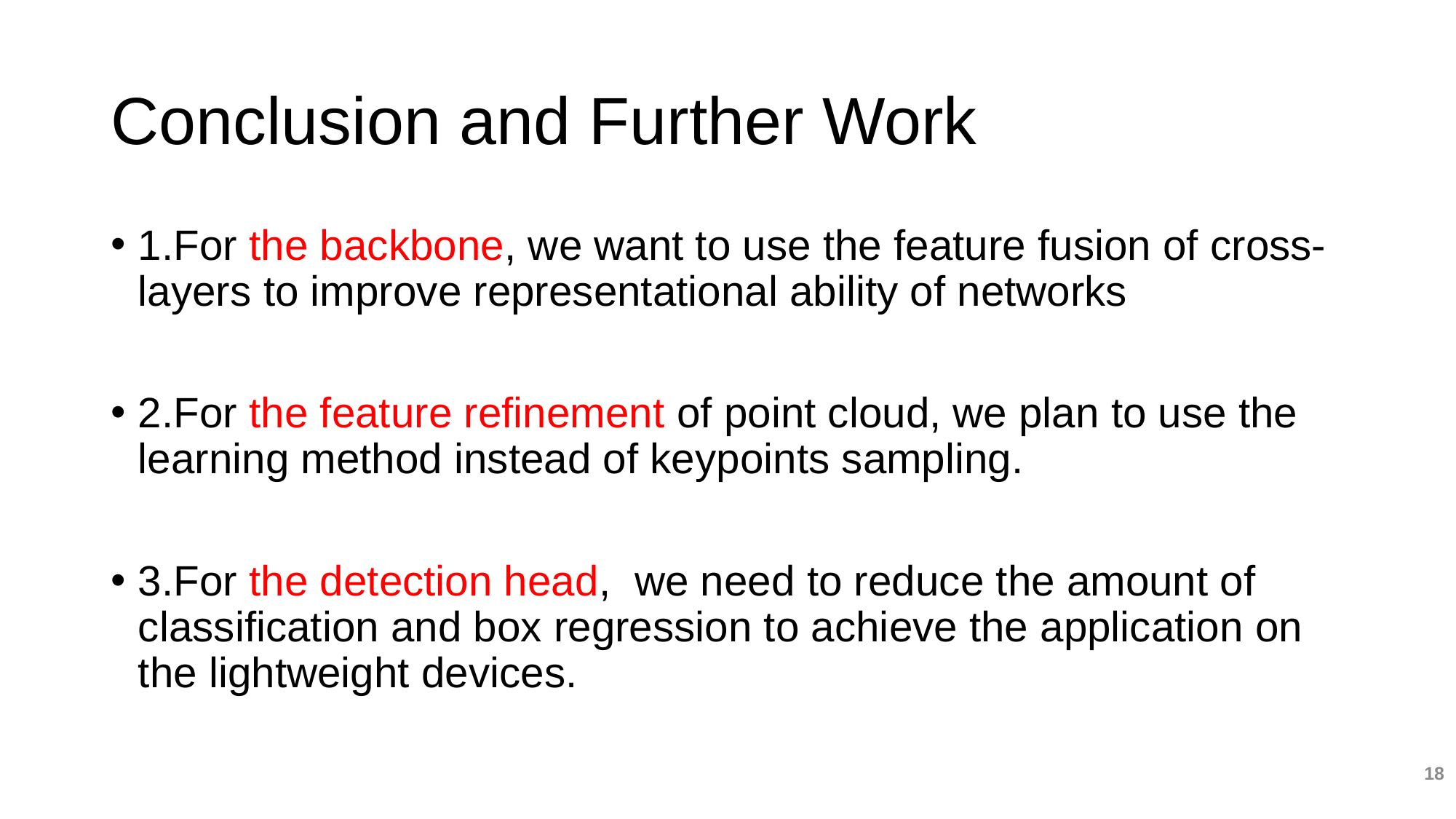

# Conclusion and Further Work
1.For the backbone, we want to use the feature fusion of cross-layers to improve representational ability of networks

2.For the feature refinement of point cloud, we plan to use the learning method instead of keypoints sampling.

3.For the detection head,  we need to reduce the amount of classification and box regression to achieve the application on the lightweight devices.
18